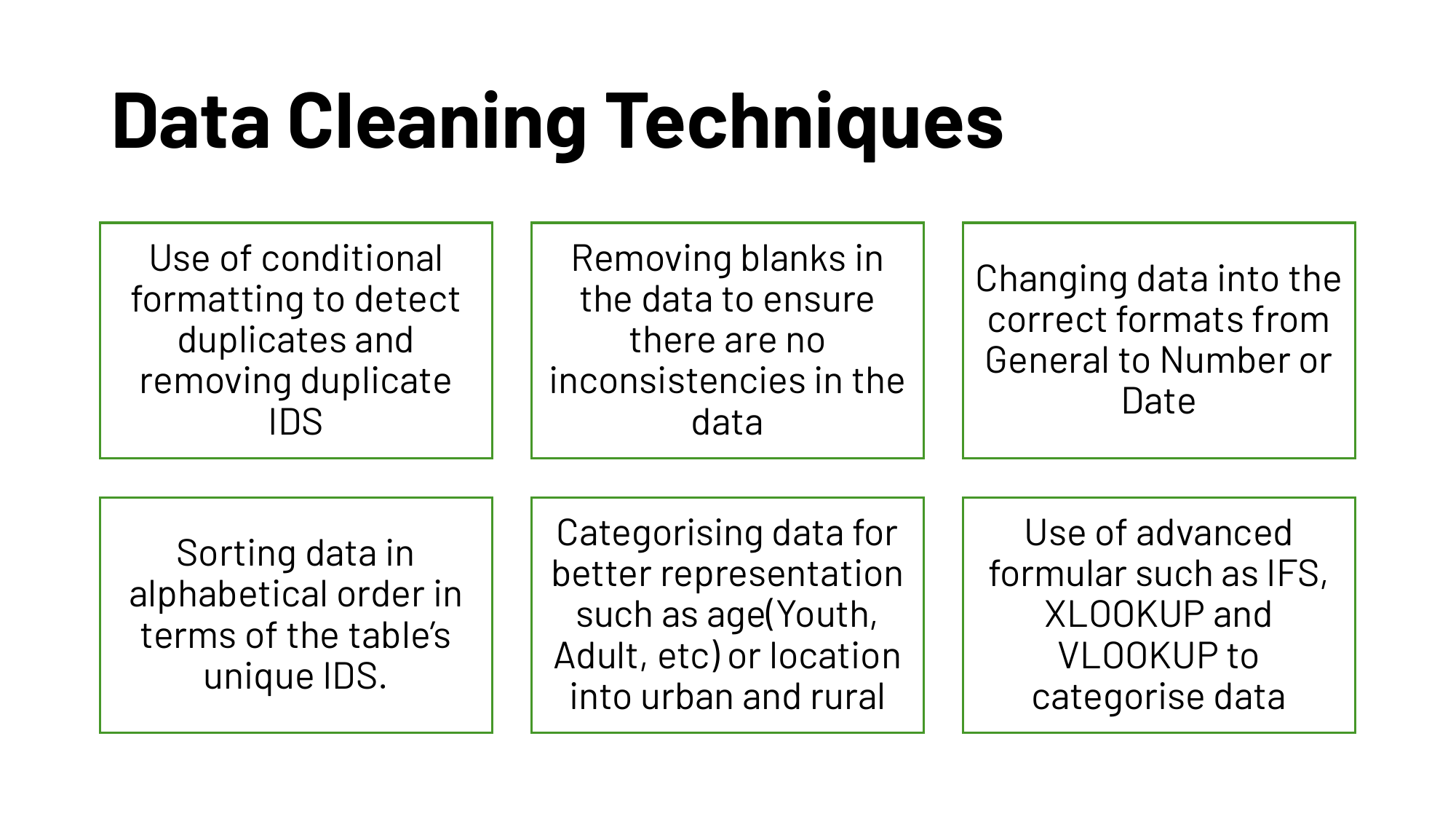

# Data Cleaning Techniques
Use of conditional formatting to detect duplicates and removing duplicate IDS
Removing blanks in the data to ensure there are no inconsistencies in the data
Changing data into the correct formats from General to Number or Date
Sorting data in alphabetical order in terms of the table’s unique IDS.
Categorising data for better representation such as age(Youth, Adult, etc) or location into urban and rural
Use of advanced formular such as IFS, XLOOKUP and VLOOKUP to categorise data